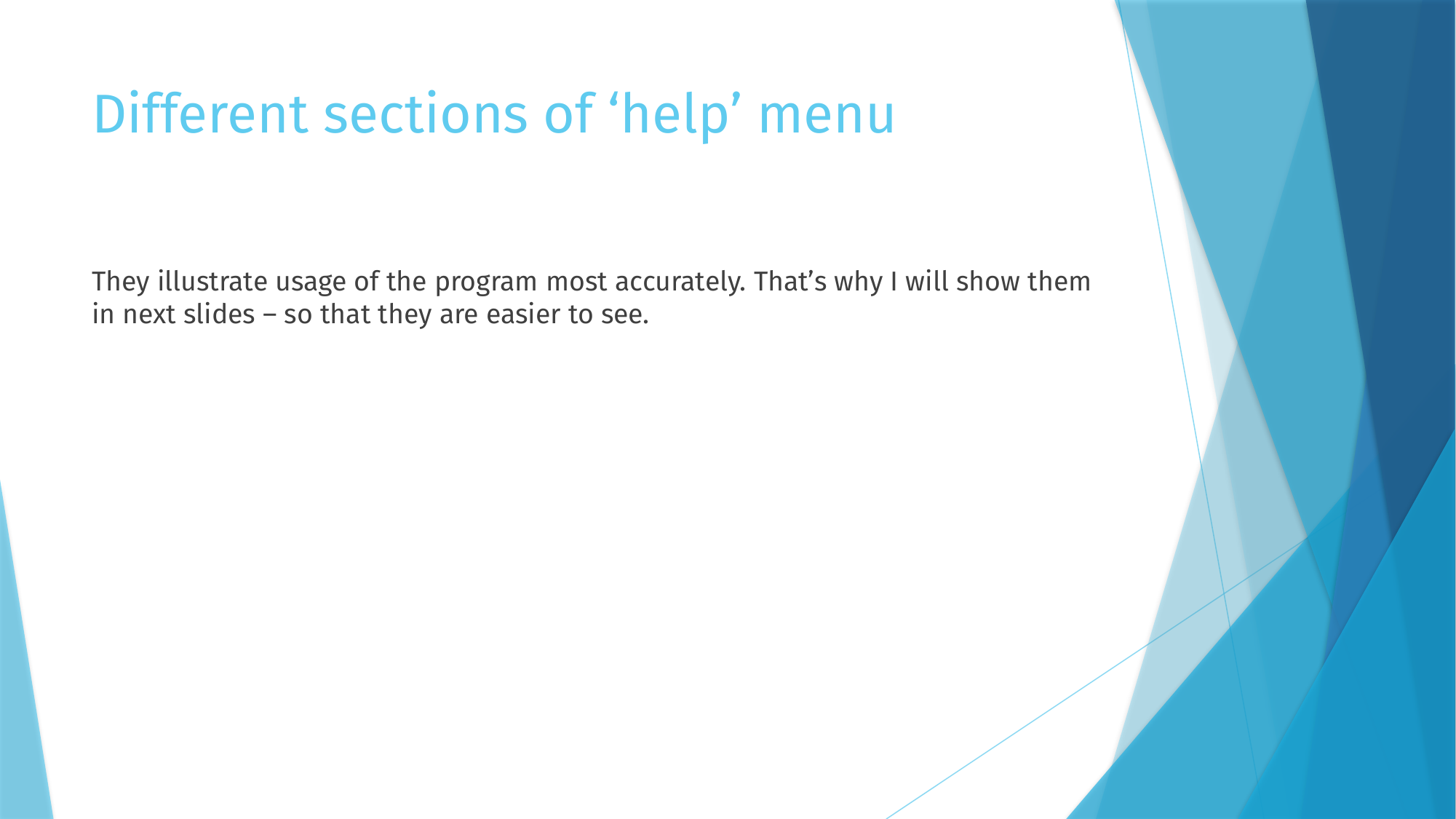

# Different sections of ‘help’ menu
They illustrate usage of the program most accurately. That’s why I will show them in next slides – so that they are easier to see.